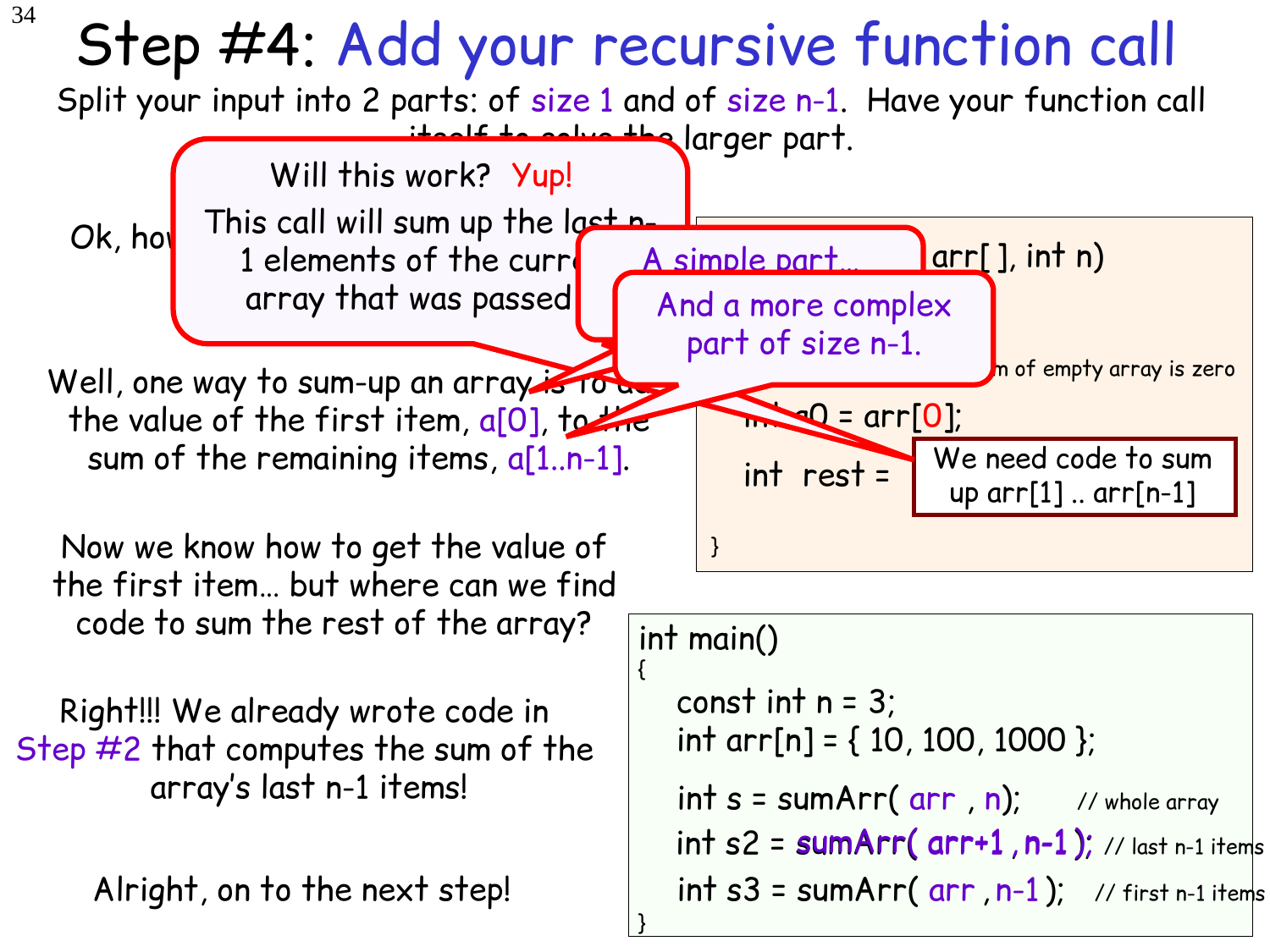

# Step #4: Add your recursive function call
34
Split your input into 2 parts: of size 1 and of size n-1.  Have your function call itself to solve the larger part.
Will this work?  Yup!

This call will sum up the last n-1 elements of the current array that was passed in.
Ok, how can we sum our array’s values using recursion?

A simple part…
int
sumArr(int arr[ ], int n)

And a more complex part of size n-1.
{

}
if (n == 0)
    return 0;  // sum of empty array is zero
Well, one way to sum-up an array is to add the value of the first item, a[0], to the sum of the remaining items, a[1..n-1].
int a0 = arr[0];

int  rest =
We need code to sum up arr[1] .. arr[n-1]

Now we know how to get the value of the first item… but where can we find code to sum the rest of the array?
int main()
{
    const int n = 3;
    int arr[n] = { 10, 100, 1000 };

}

int s = sumArr( arr , n); 	  // whole array
int s2 = sumArr( arr+1 , n-1 ); // last n-1 items
int s3 = sumArr( arr , n-1 );   // first n-1 items
Right!!! We already wrote code in
Step #2 that computes the sum of the
array’s last n-1 items!
sumArr( arr+1 , n-1 );
Alright, on to the next step!